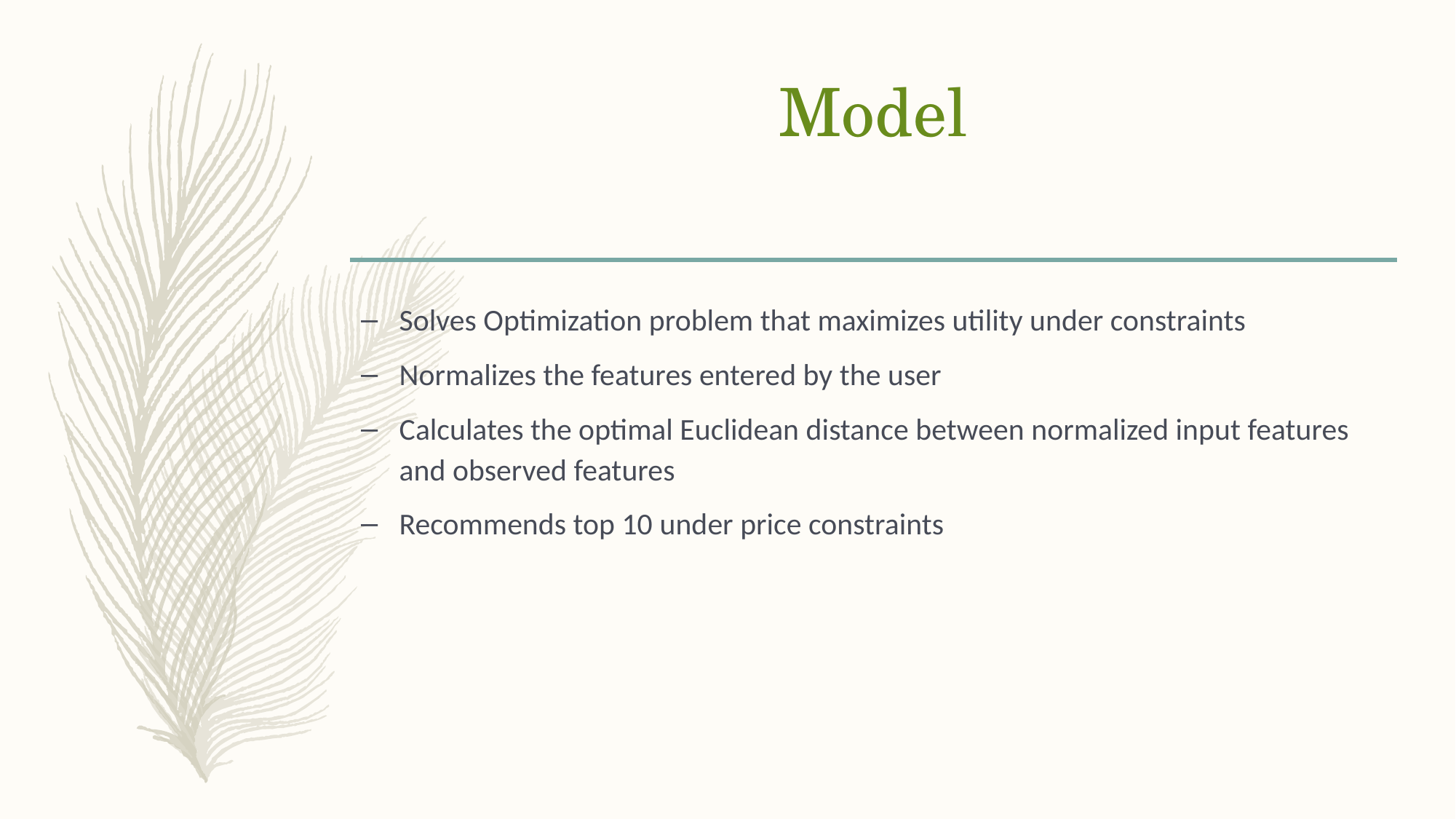

# Model
Solves Optimization problem that maximizes utility under constraints
Normalizes the features entered by the user
Calculates the optimal Euclidean distance between normalized input features and observed features
Recommends top 10 under price constraints